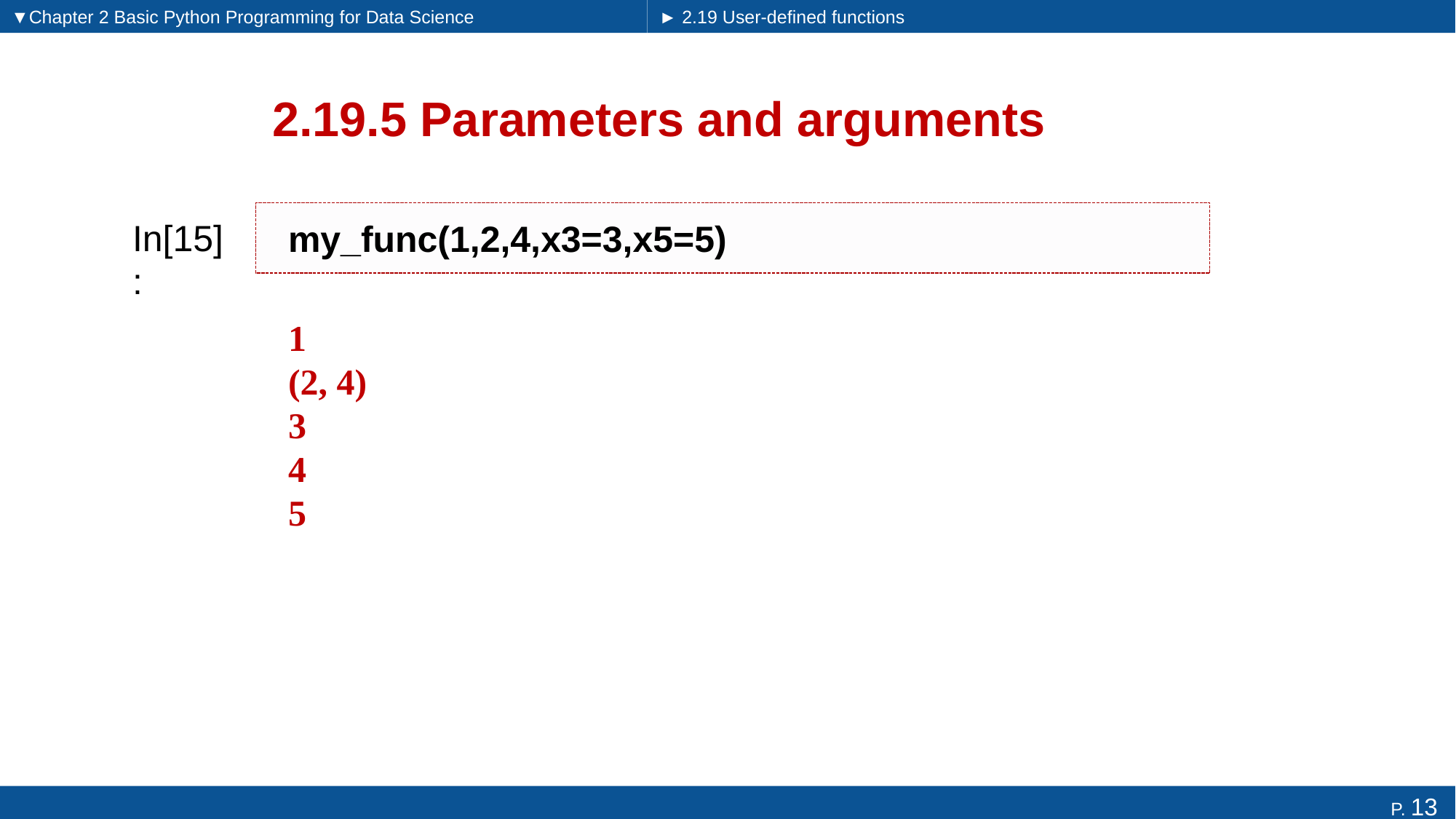

▼Chapter 2 Basic Python Programming for Data Science
► 2.19 User-defined functions
# 2.19.5 Parameters and arguments
my_func(1,2,4,x3=3,x5=5)
In[15]:
1
(2, 4)
3
4
5